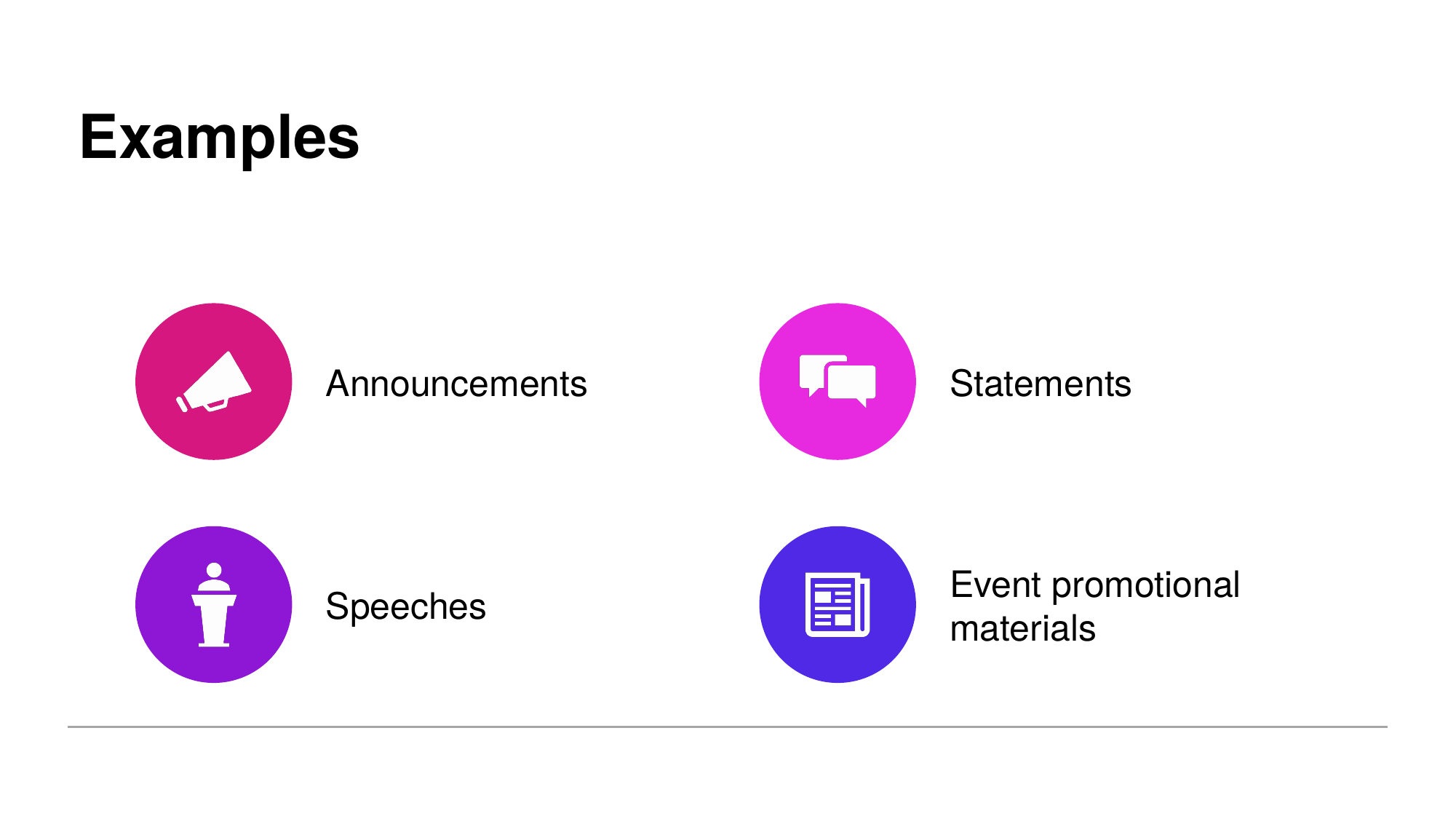

# Examples
Announcements
Statements
Speeches
Event promotional materials